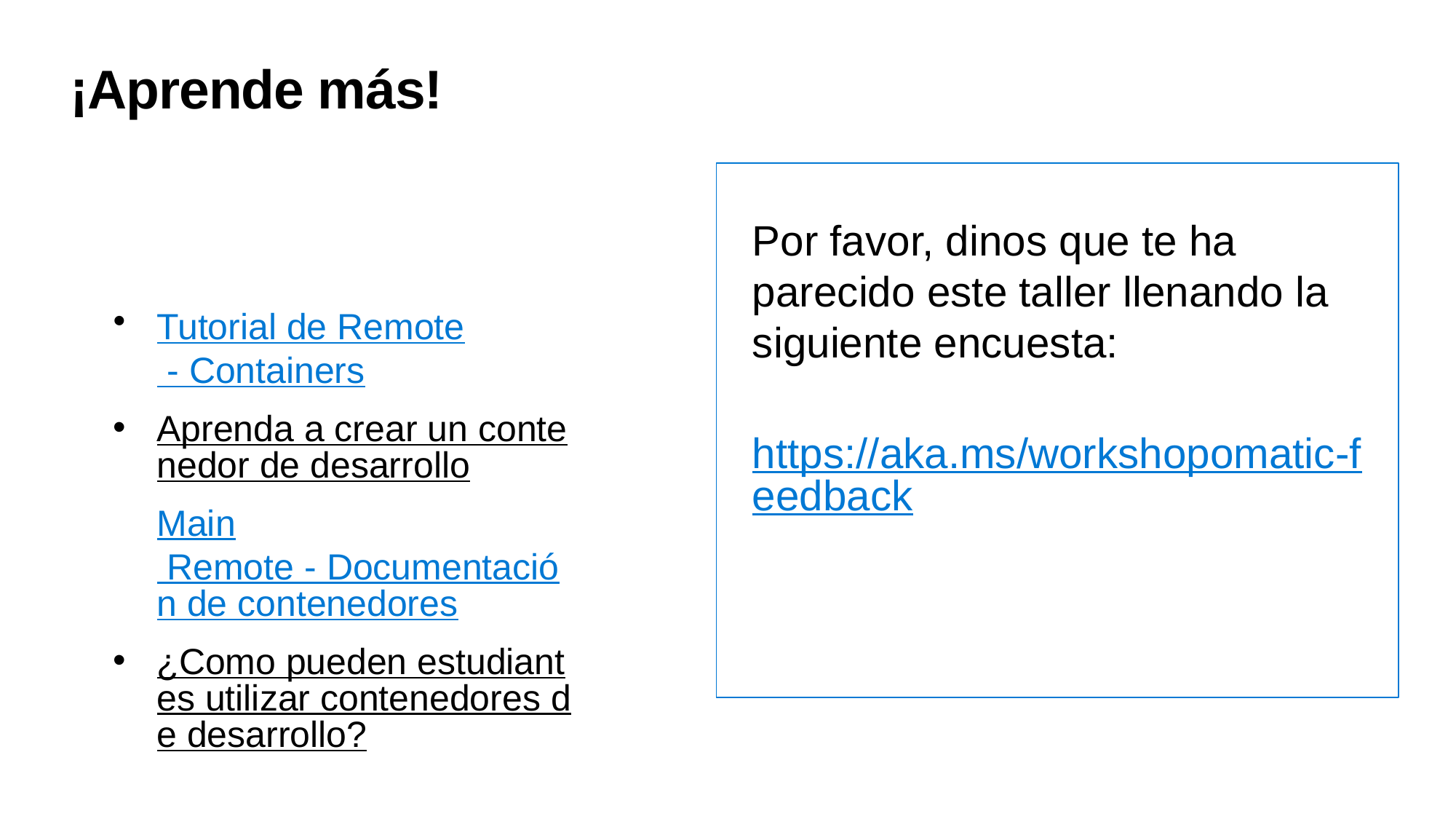

# ¡Aprende más!

Tutorial de Remote - Containers
Aprenda a crear un contenedor de desarrollo
Main Remote - Documentación de contenedores
¿Como pueden estudiantes utilizar contenedores de desarrollo?
Por favor, dinos que te ha parecido este taller llenando la siguiente encuesta:
https://aka.ms/workshopomatic-feedback